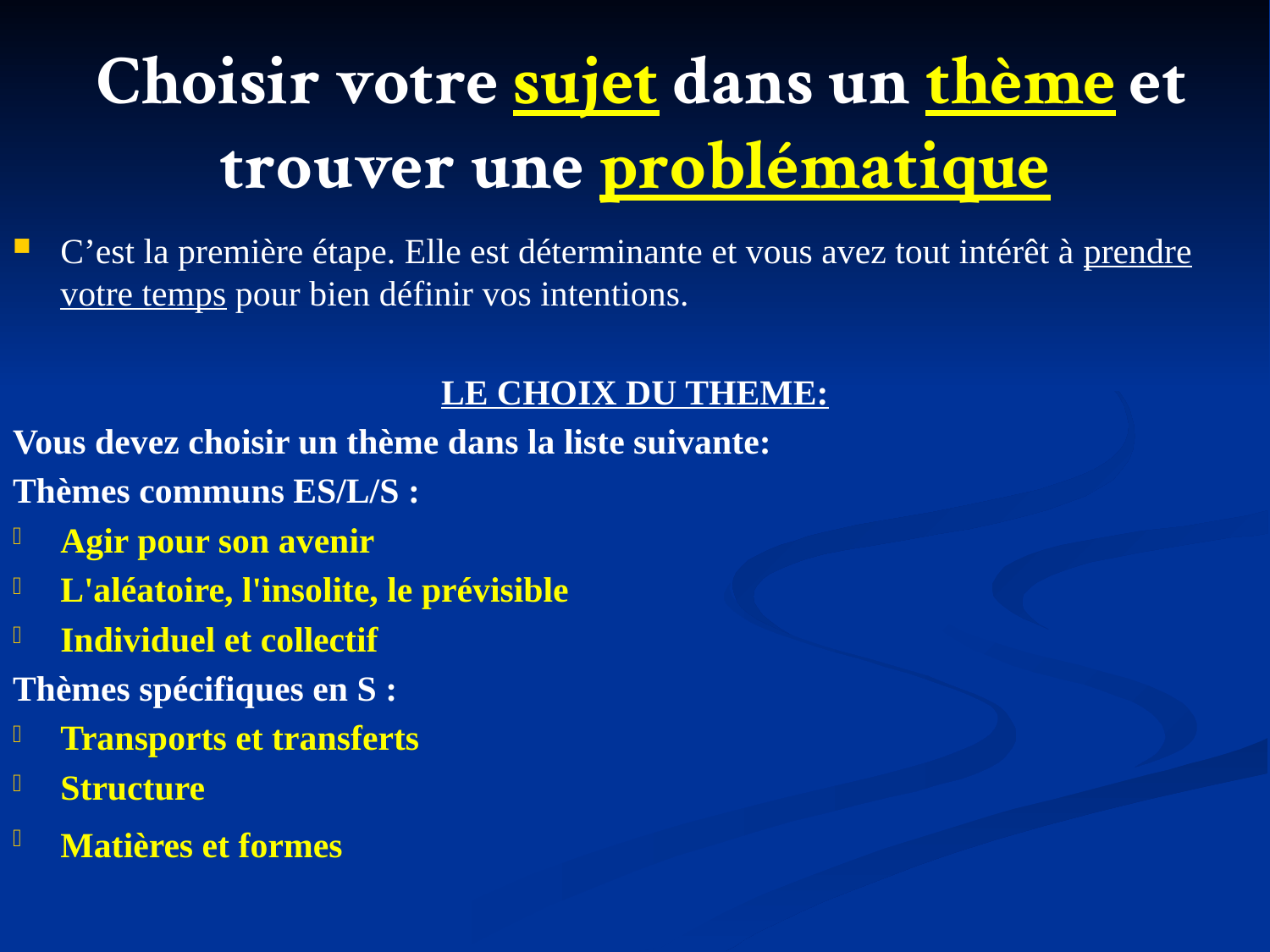

# Choisir votre sujet dans un thème et trouver une problématique
C’est la première étape. Elle est déterminante et vous avez tout intérêt à prendre votre temps pour bien définir vos intentions.

LE CHOIX DU THEME:
Vous devez choisir un thème dans la liste suivante:
Thèmes communs ES/L/S :
Agir pour son avenir
L'aléatoire, l'insolite, le prévisible
Individuel et collectif
Thèmes spécifiques en S :
Transports et transferts
Structure
Matières et formes